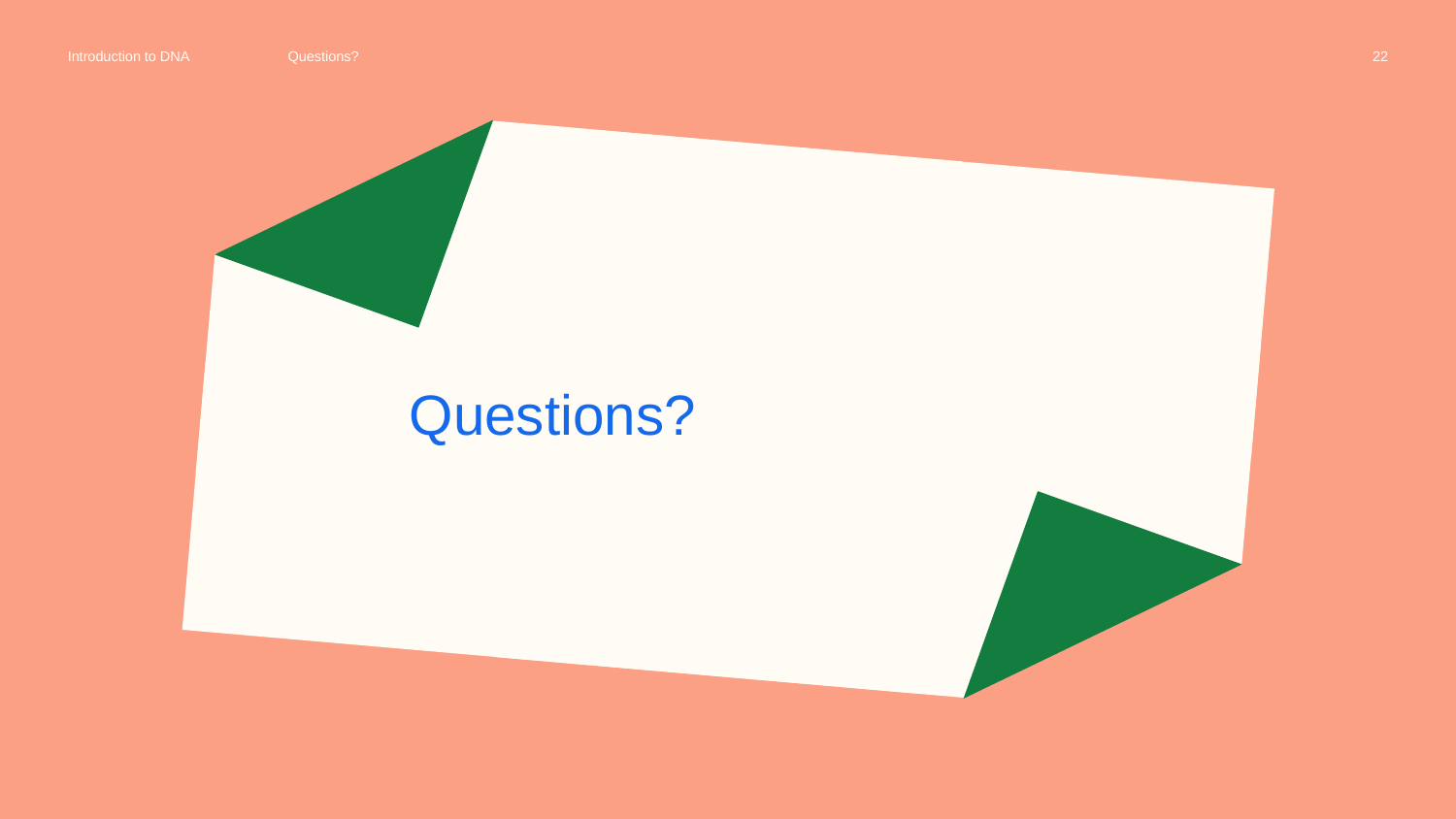

Introduction to DNA
Questions?
22
# Questions?